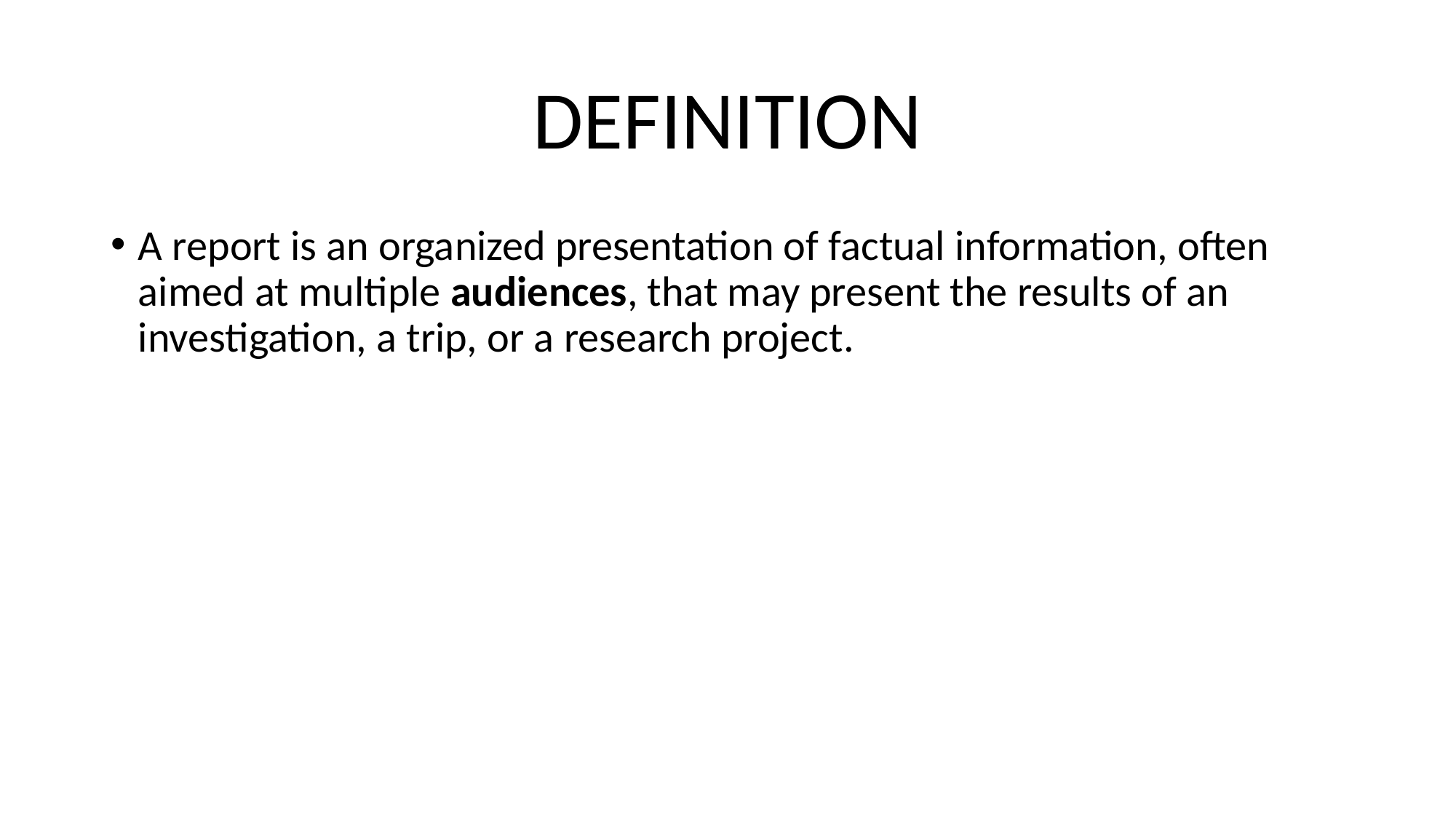

# DEFINITION
A report is an organized presentation of factual information, often aimed at multiple audiences, that may present the results of an investigation, a trip, or a research project.